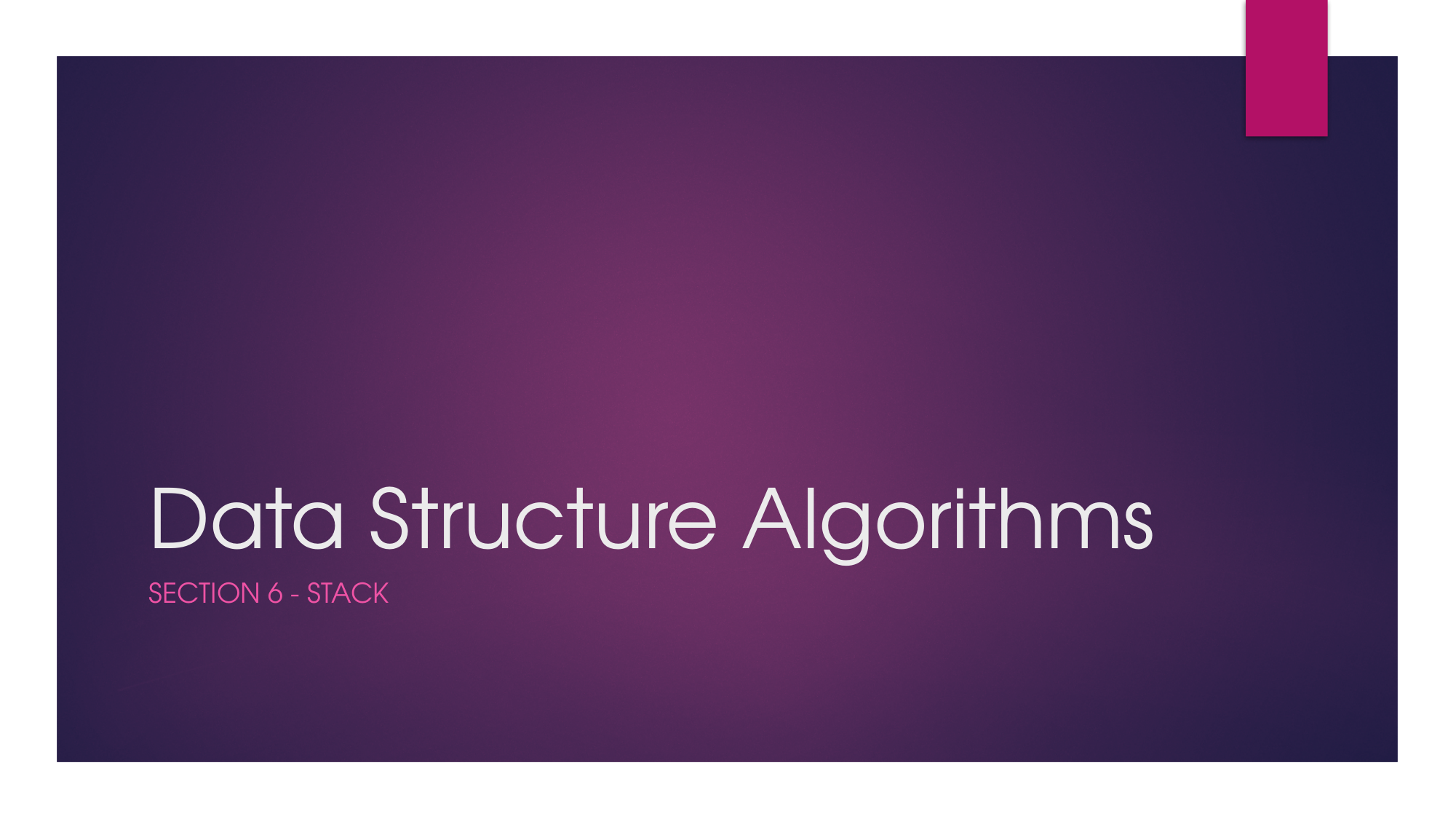

# Data Structure Algorithms
SECTION 6 - STACK